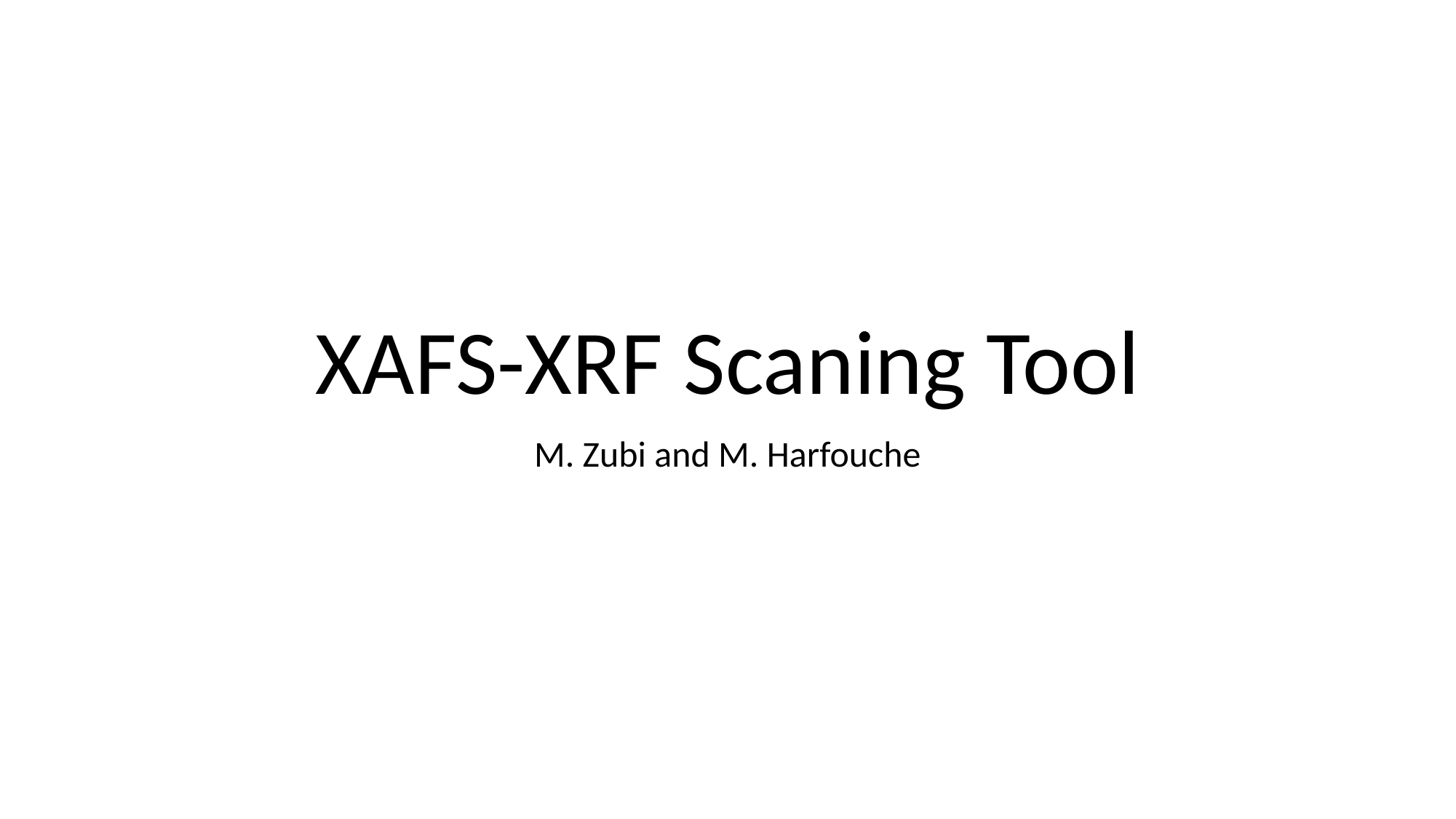

# XAFS-XRF Scaning Tool
M. Zubi and M. Harfouche